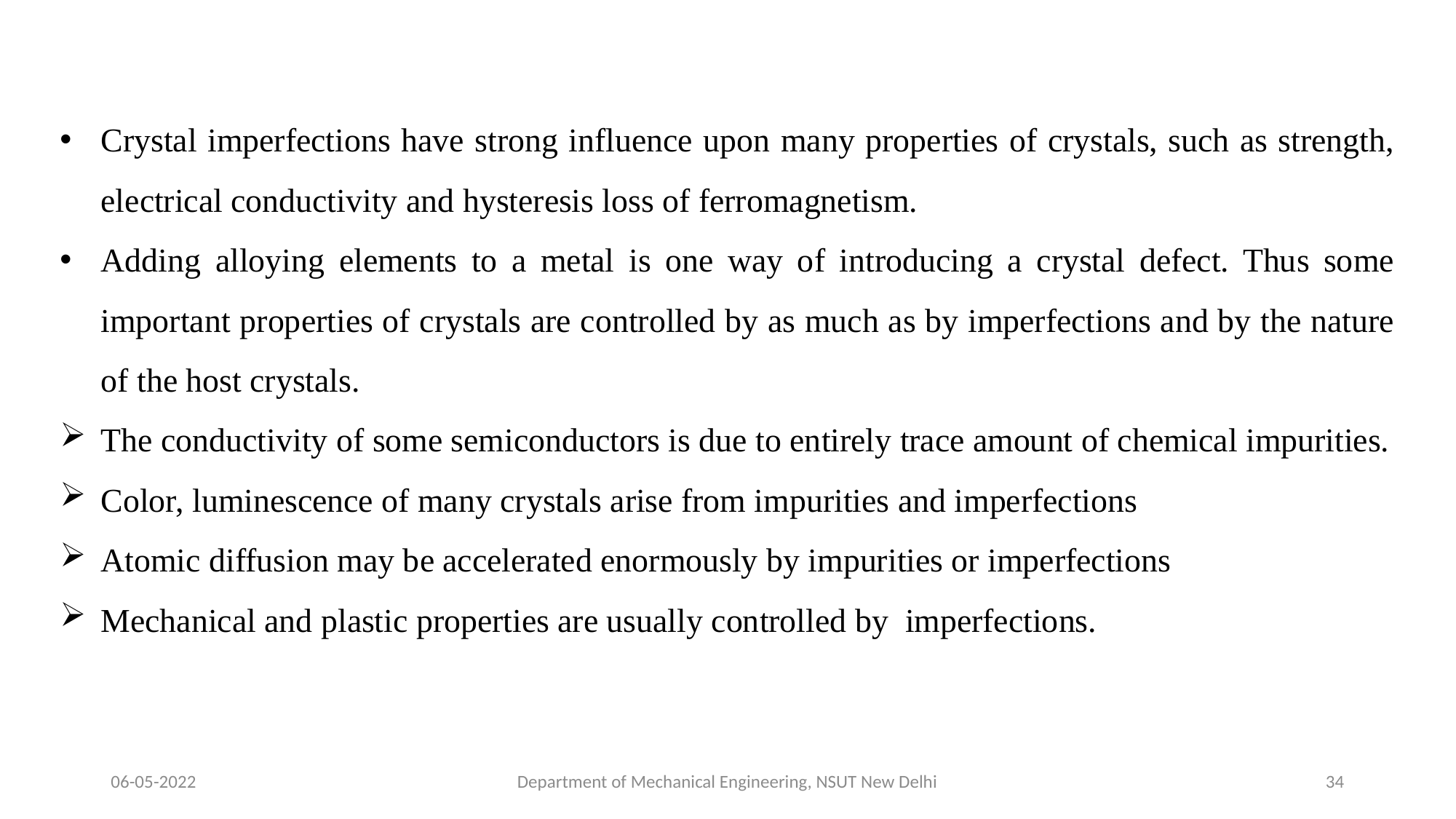

Crystal imperfections have strong influence upon many properties of crystals, such as strength, electrical conductivity and hysteresis loss of ferromagnetism.
Adding alloying elements to a metal is one way of introducing a crystal defect. Thus some important properties of crystals are controlled by as much as by imperfections and by the nature of the host crystals.
The conductivity of some semiconductors is due to entirely trace amount of chemical impurities.
Color, luminescence of many crystals arise from impurities and imperfections
Atomic diffusion may be accelerated enormously by impurities or imperfections
Mechanical and plastic properties are usually controlled by  imperfections.
06-05-2022
Department of Mechanical Engineering, NSUT New Delhi
34